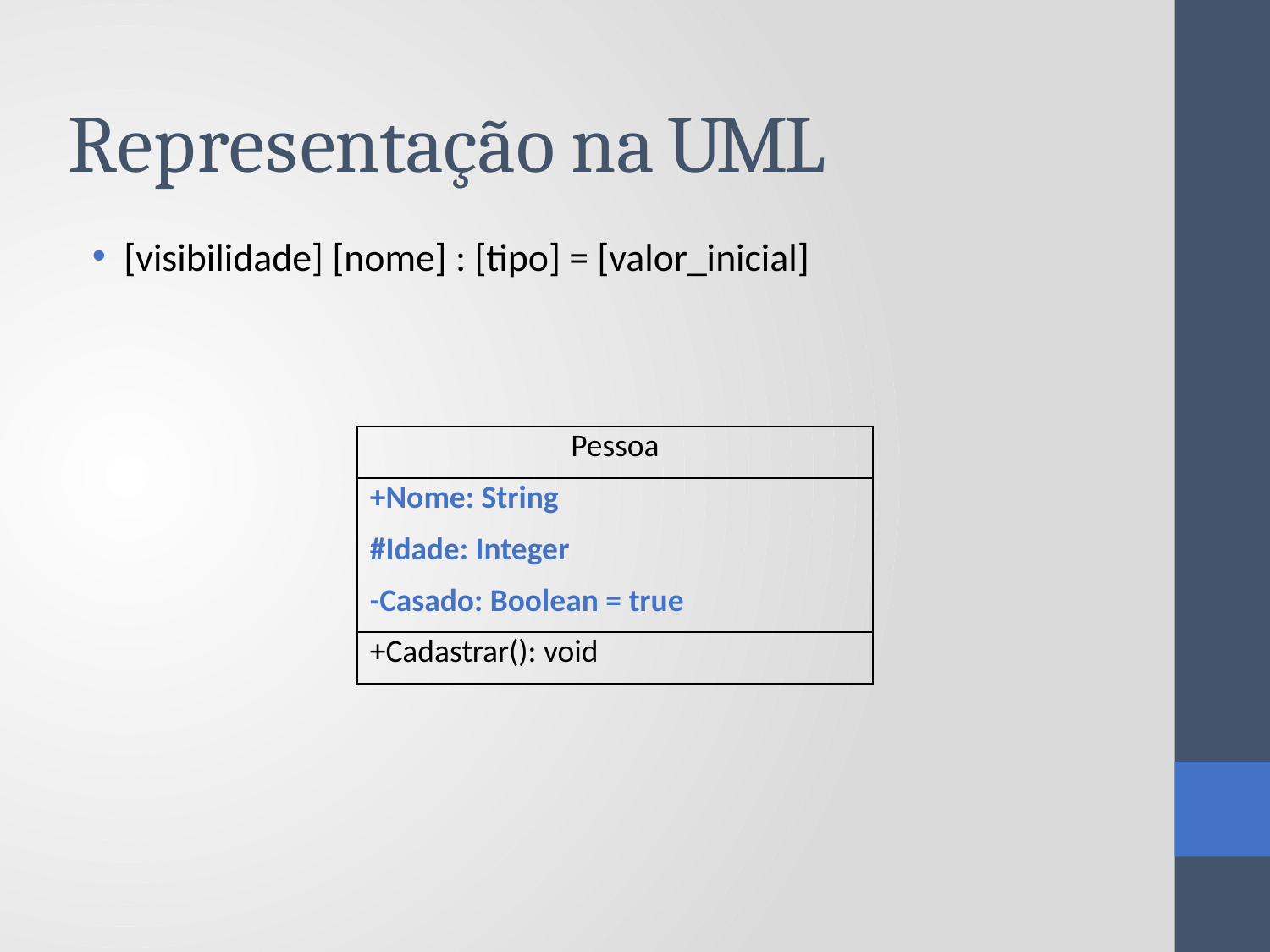

# Representação na UML
[visibilidade] [nome] : [tipo] = [valor_inicial]

| Pessoa |
| --- |
| +Nome: String |
| #Idade: Integer |
| -Casado: Boolean = true |
| +Cadastrar(): void |